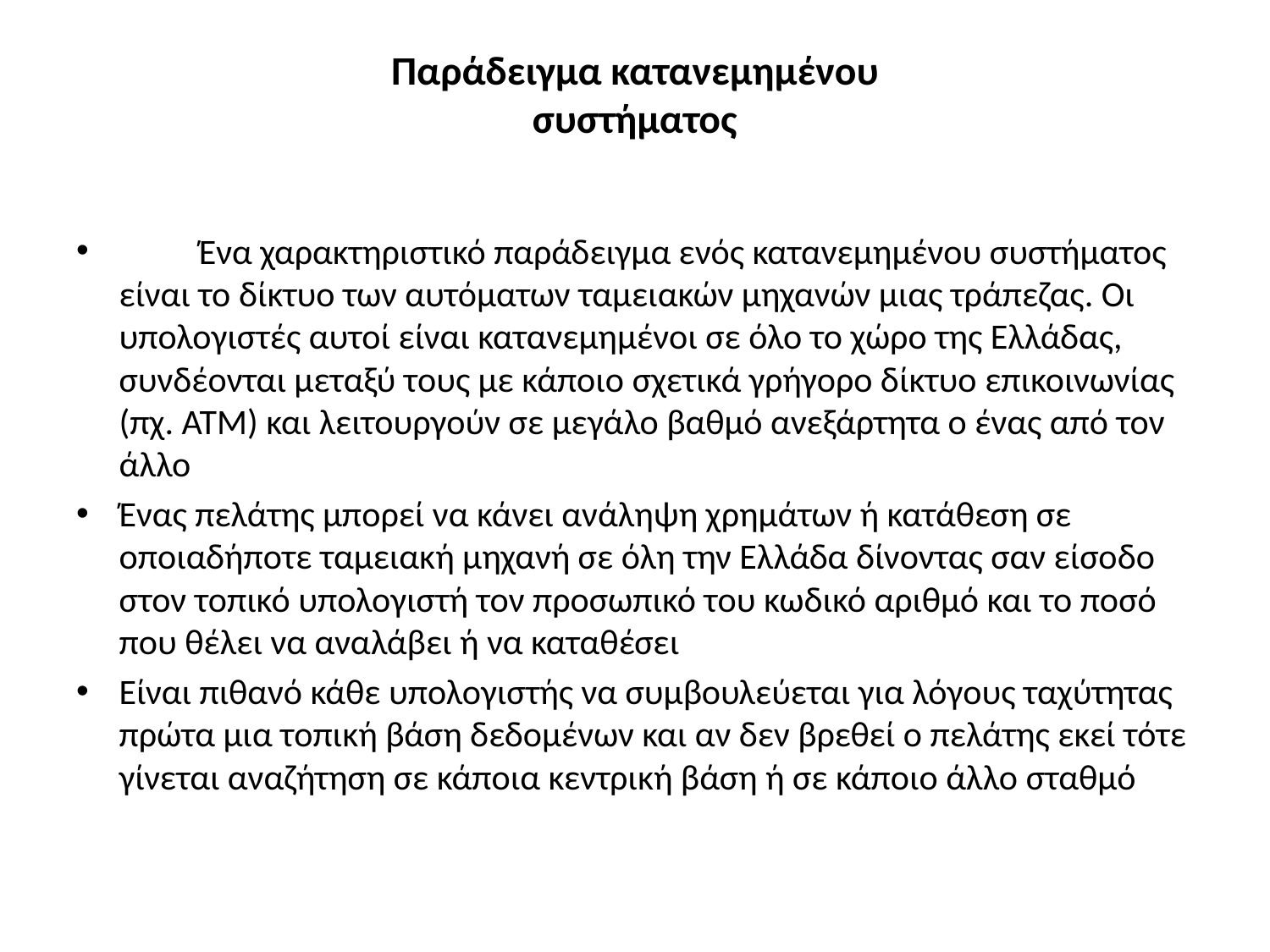

# Παράδειγμα κατανεμημένου συστήματος
	Ένα χαρακτηριστικό παράδειγμα ενός κατανεμημένου συστήματος είναι το δίκτυο των αυτόματων ταμειακών μηχανών μιας τράπεζας. Οι υπολογιστές αυτοί είναι κατανεμημένοι σε όλο το χώρο της Ελλάδας, συνδέονται μεταξύ τους με κάποιο σχετικά γρήγορο δίκτυο επικοινωνίας (πχ. ΑΤΜ) και λειτουργούν σε μεγάλο βαθμό ανεξάρτητα ο ένας από τον άλλο
Ένας πελάτης μπορεί να κάνει ανάληψη χρημάτων ή κατάθεση σε οποιαδήποτε ταμειακή μηχανή σε όλη την Ελλάδα δίνοντας σαν είσοδο στον τοπικό υπολογιστή τον προσωπικό του κωδικό αριθμό και το ποσό που θέλει να αναλάβει ή να καταθέσει
Είναι πιθανό κάθε υπολογιστής να συμβουλεύεται για λόγους ταχύτητας πρώτα μια τοπική βάση δεδομένων και αν δεν βρεθεί ο πελάτης εκεί τότε γίνεται αναζήτηση σε κάποια κεντρική βάση ή σε κάποιο άλλο σταθμό